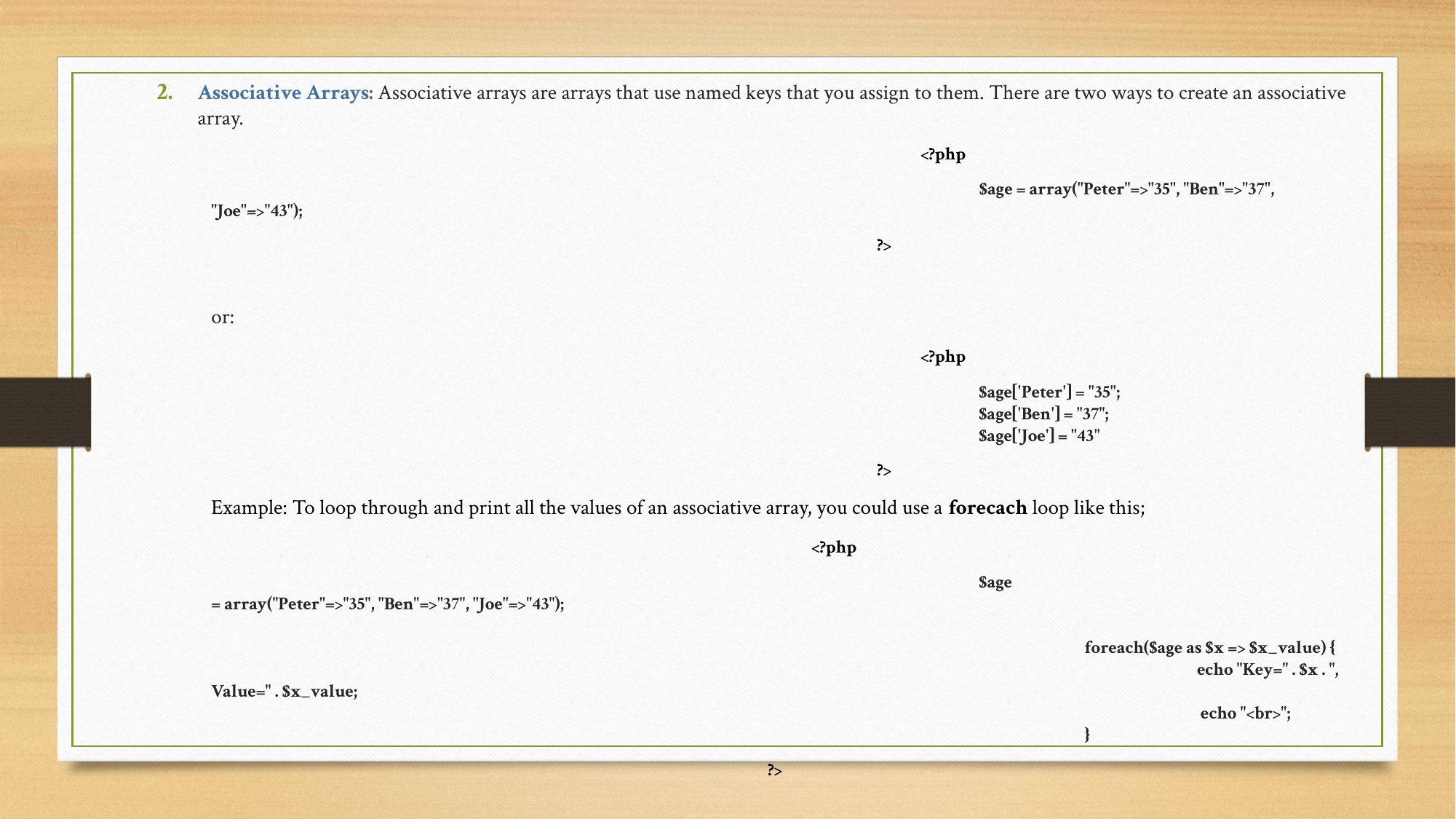

Associative Arrays: Associative arrays are arrays that use named keys that you assign to them. There are two ways to create an associative array.
							<?php
							 $age = array("Peter"=>"35", "Ben"=>"37", "Joe"=>"43");
						   ?>

or:
							<?php
							 $age['Peter'] = "35";
							 $age['Ben'] = "37";
							 $age['Joe'] = "43"
						   ?>
Example: To loop through and print all the values of an associative array, you could use a forecach loop like this;
						<?php
							 $age = array("Peter"=>"35", "Ben"=>"37", "Joe"=>"43");
								foreach($age as $x => $x_value) {
 									 echo "Key=" . $x . ", Value=" . $x_value;
									  echo "<br>";
								}
					   ?>